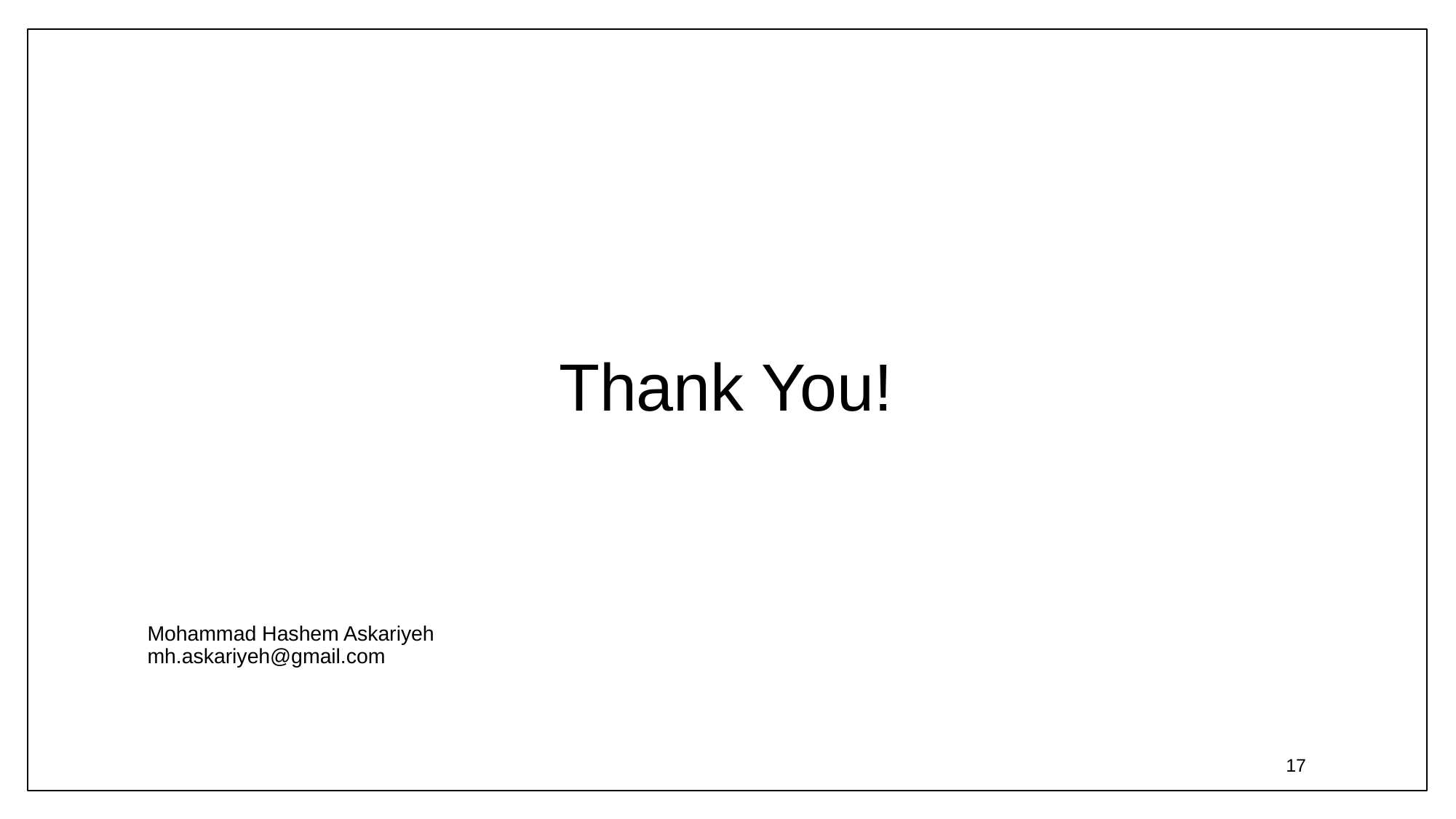

Thank You!
Mohammad Hashem Askariyeh
mh.askariyeh@gmail.com
17